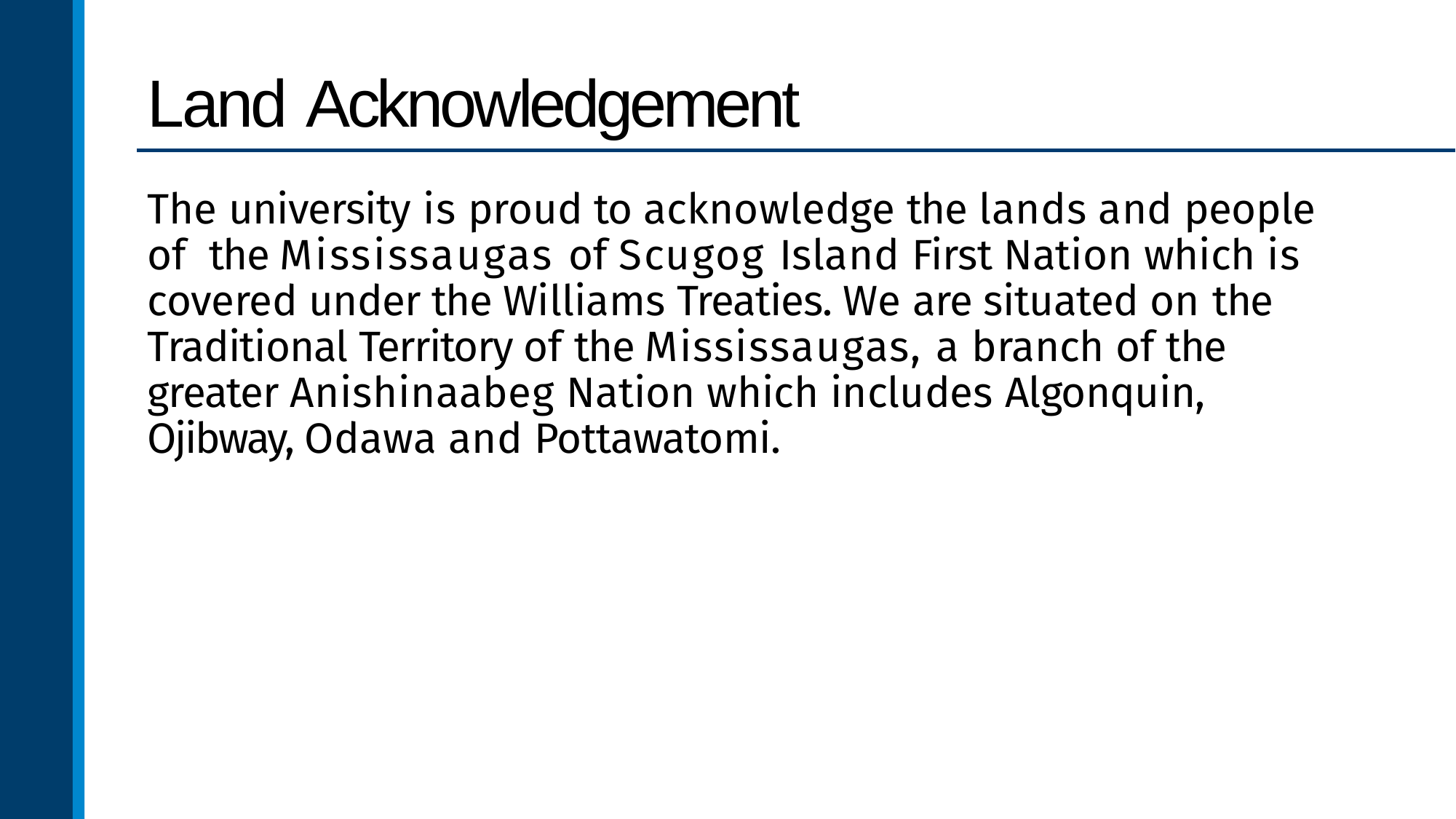

# Land Acknowledgement
The university is proud to acknowledge the lands and people of  the Mississaugas of Scugog Island First Nation which is  covered under the Williams Treaties. We are situated on the  Traditional Territory of the Mississaugas, a branch of the  greater Anishinaabeg Nation which includes Algonquin,  Ojibway, Odawa and Pottawatomi.